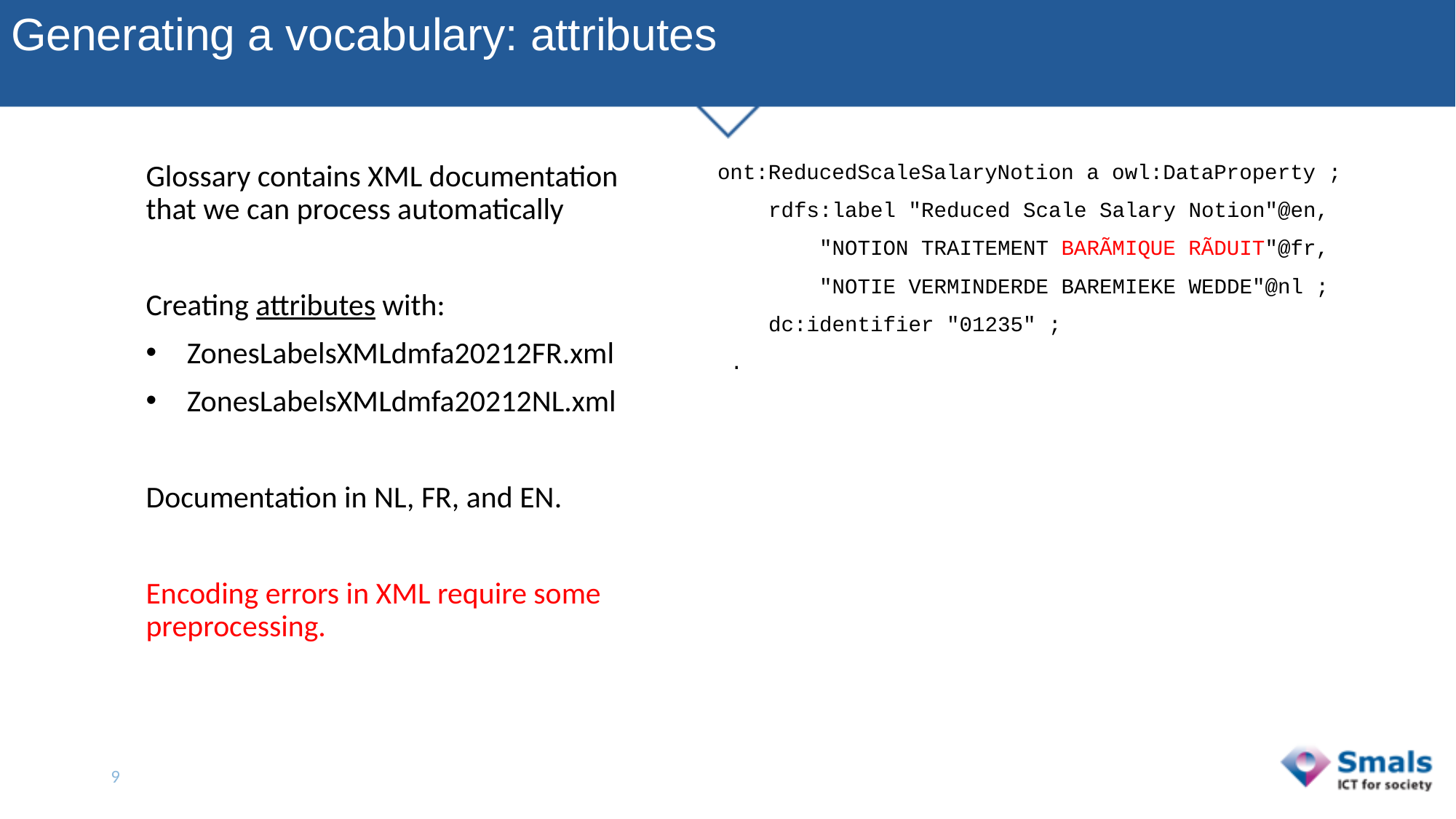

# Generating a vocabulary: attributes

ont:ReducedScaleSalaryNotion a owl:DataProperty ;
    rdfs:label "Reduced Scale Salary Notion"@en,
        "NOTION TRAITEMENT BARÃMIQUE RÃDUIT"@fr,
        "NOTIE VERMINDERDE BAREMIEKE WEDDE"@nl ;
    dc:identifier "01235" ;
 .
Glossary contains XML documentation that we can process automatically

Creating attributes with:
ZonesLabelsXMLdmfa20212FR.xml
ZonesLabelsXMLdmfa20212NL.xml

Documentation in NL, FR, and EN.

Encoding errors in XML require some preprocessing.